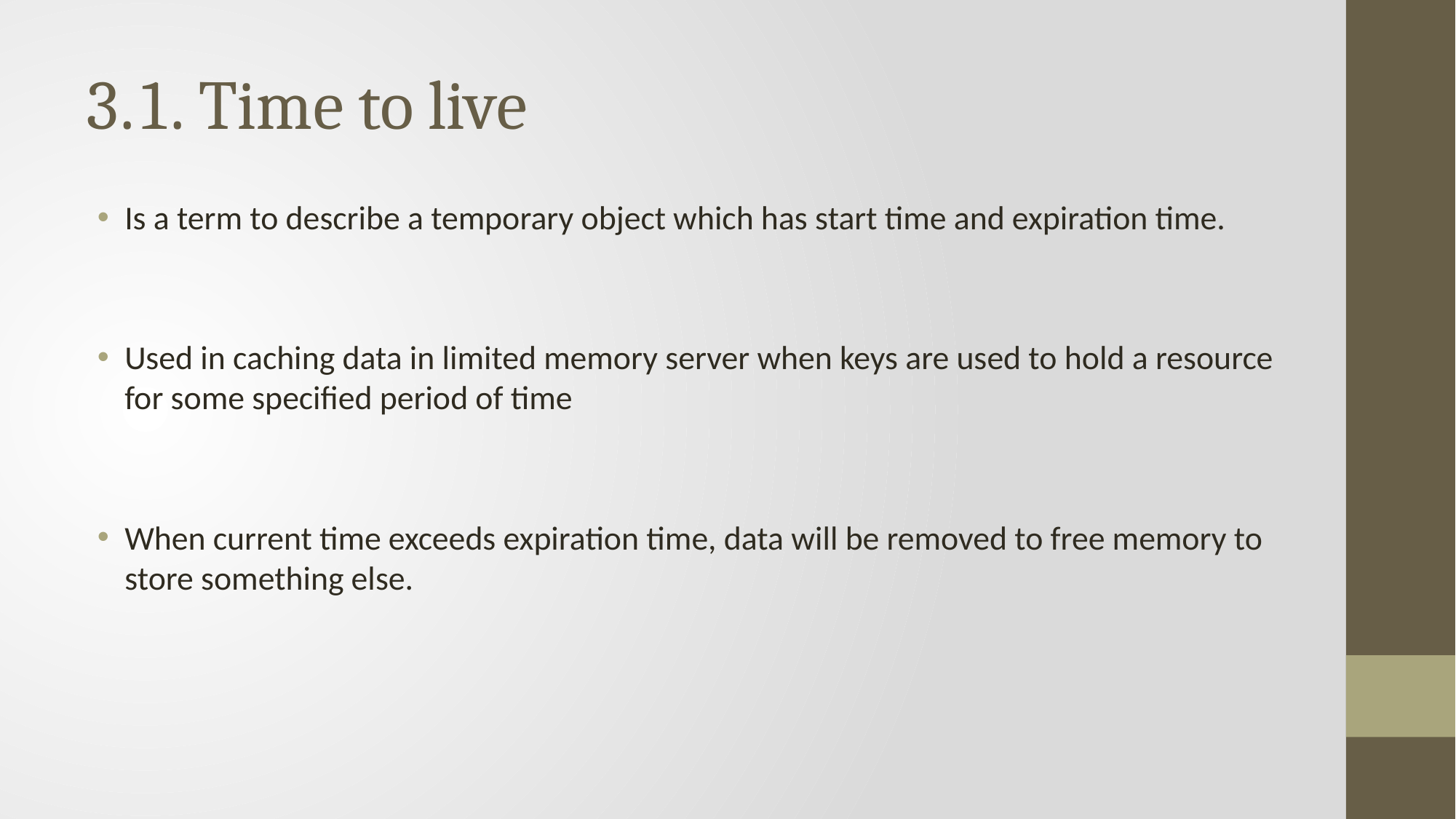

# 3.1. Time to live
Is a term to describe a temporary object which has start time and expiration time.

Used in caching data in limited memory server when keys are used to hold a resource for some specified period of time

When current time exceeds expiration time, data will be removed to free memory to store something else.